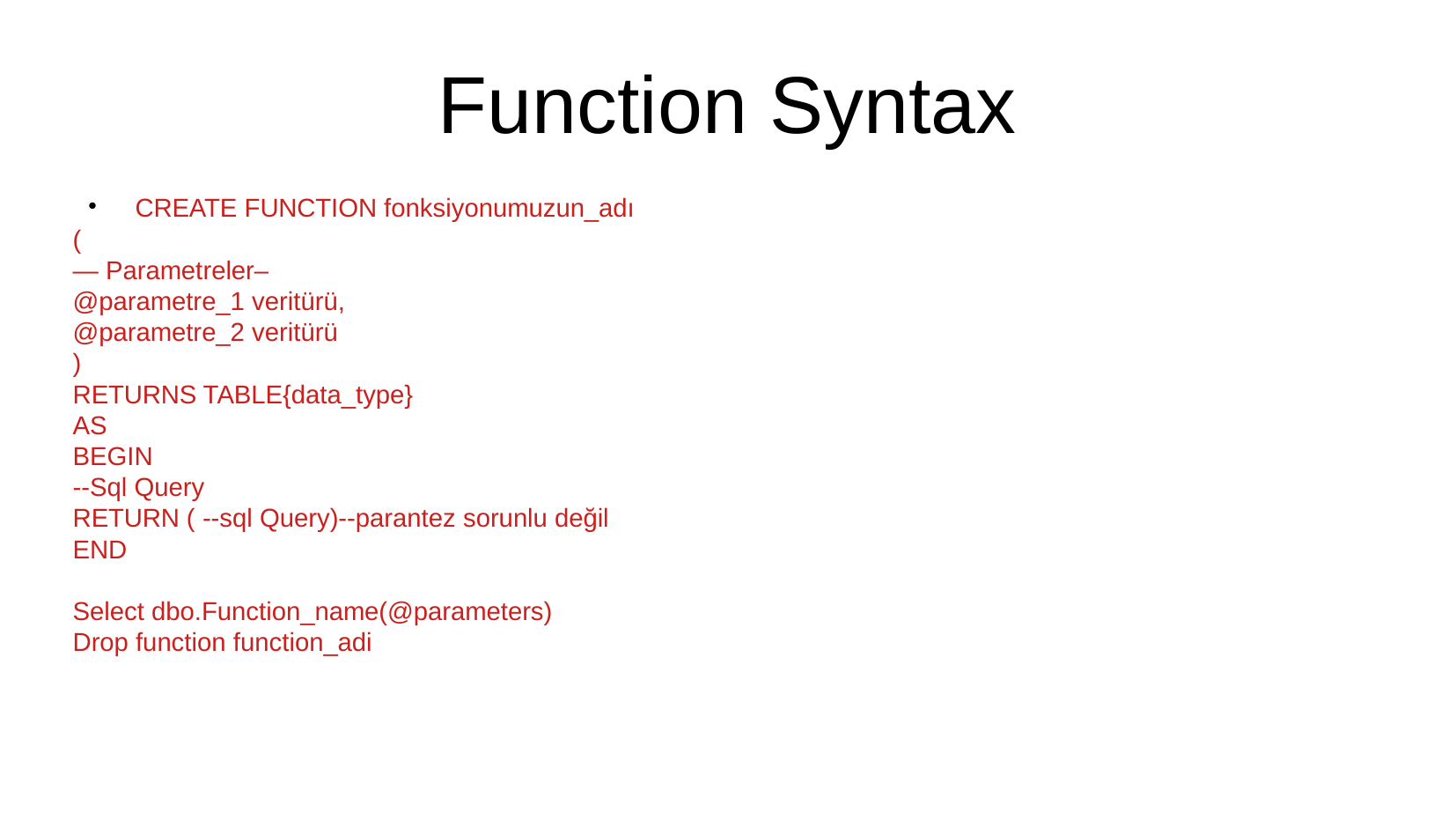

# Function Syntax
CREATE FUNCTION fonksiyonumuzun_adı
(
— Parametreler–
@parametre_1 veritürü,
@parametre_2 veritürü
)
RETURNS TABLE{data_type}
AS
BEGIN
--Sql Query
RETURN ( --sql Query)--parantez sorunlu değil
END

Select dbo.Function_name(@parameters)
Drop function function_adi